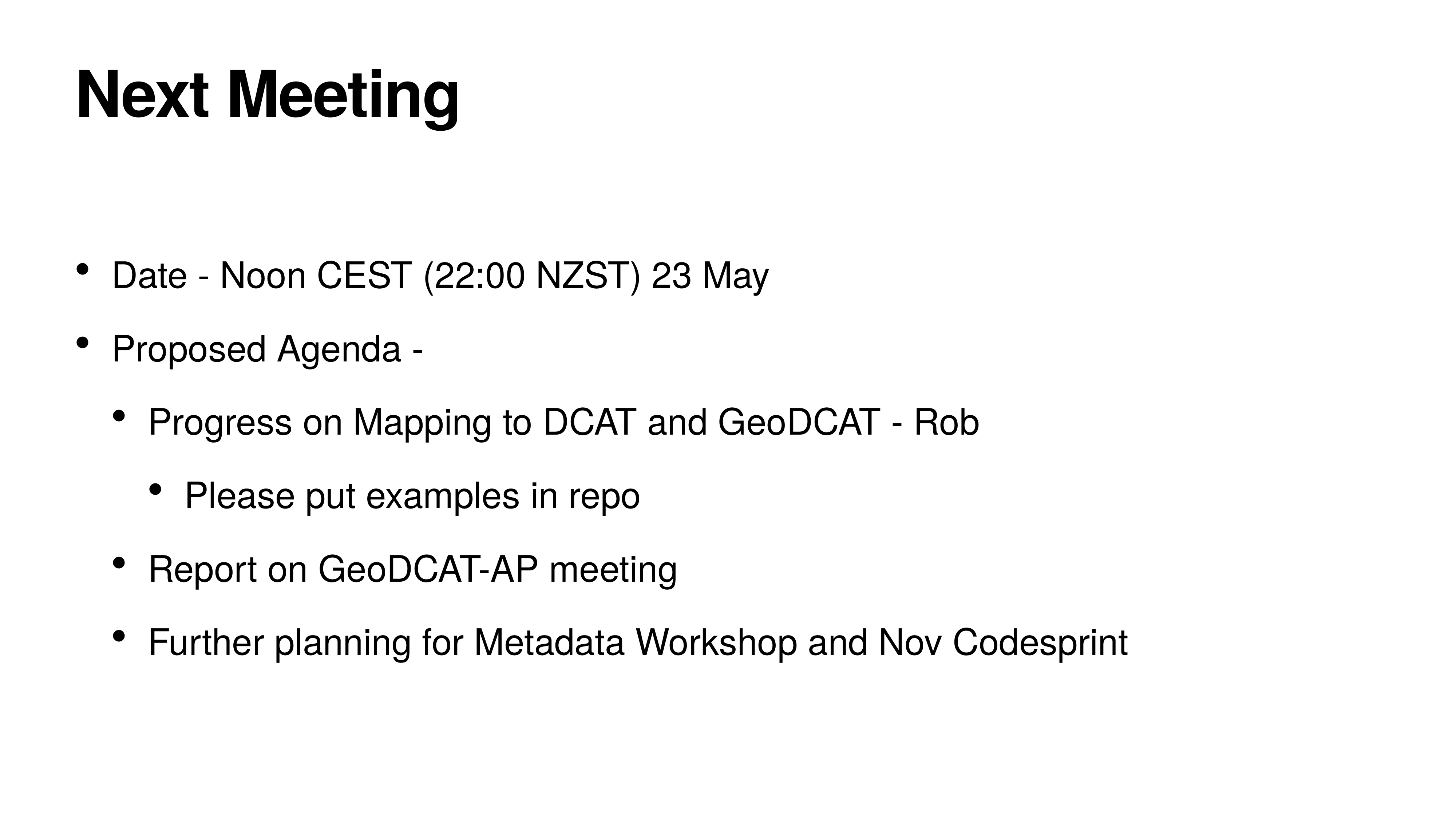

# Next Meeting

Date - Noon CEST (22:00 NZST) 23 May
Proposed Agenda -
Progress on Mapping to DCAT and GeoDCAT - Rob
Please put examples in repo
Report on GeoDCAT-AP meeting
Further planning for Metadata Workshop and Nov Codesprint